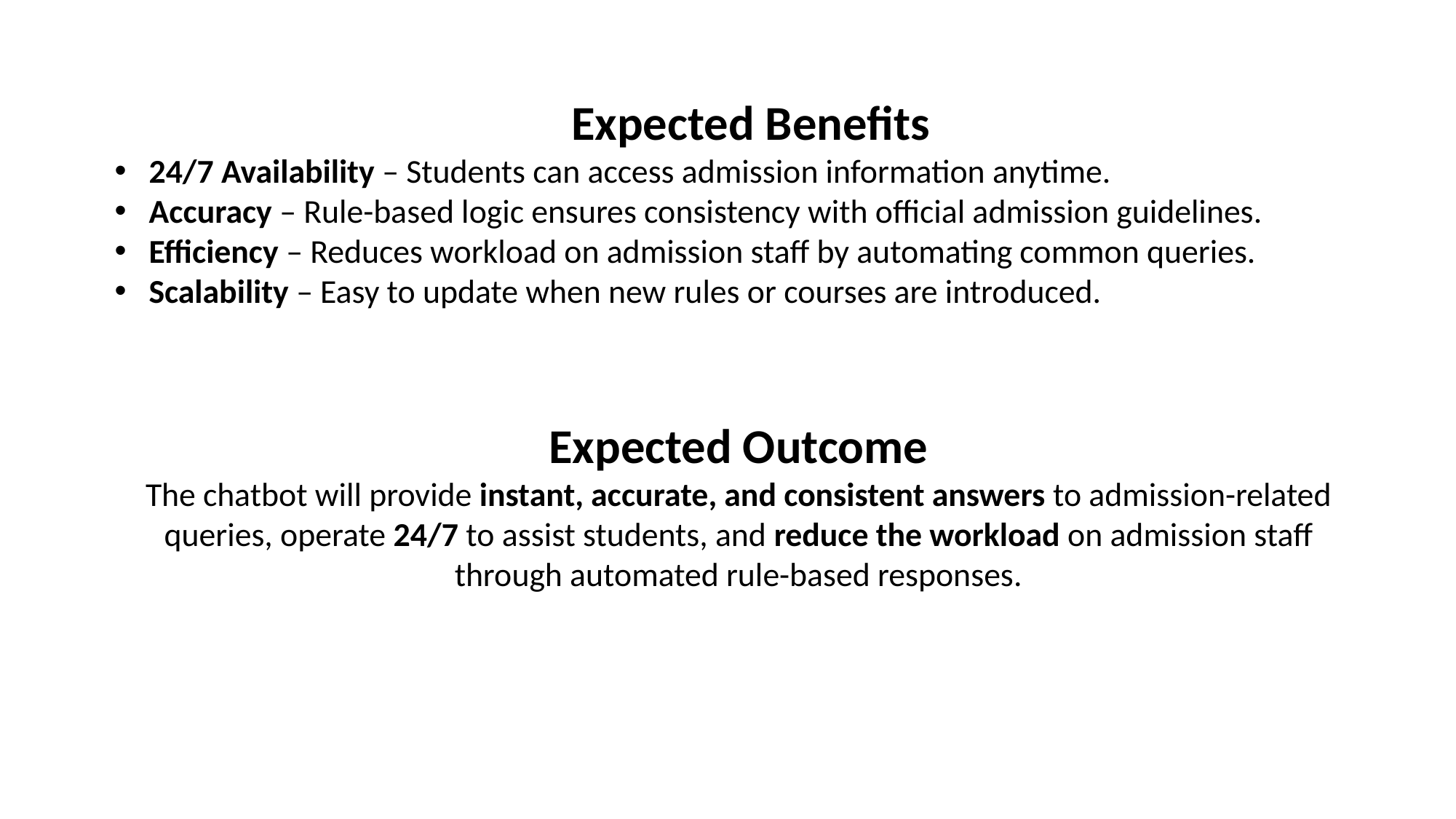

Expected Benefits
24/7 Availability – Students can access admission information anytime.
Accuracy – Rule-based logic ensures consistency with official admission guidelines.
Efficiency – Reduces workload on admission staff by automating common queries.
Scalability – Easy to update when new rules or courses are introduced.

Expected Outcome
The chatbot will provide instant, accurate, and consistent answers to admission-related queries, operate 24/7 to assist students, and reduce the workload on admission staff through automated rule-based responses.